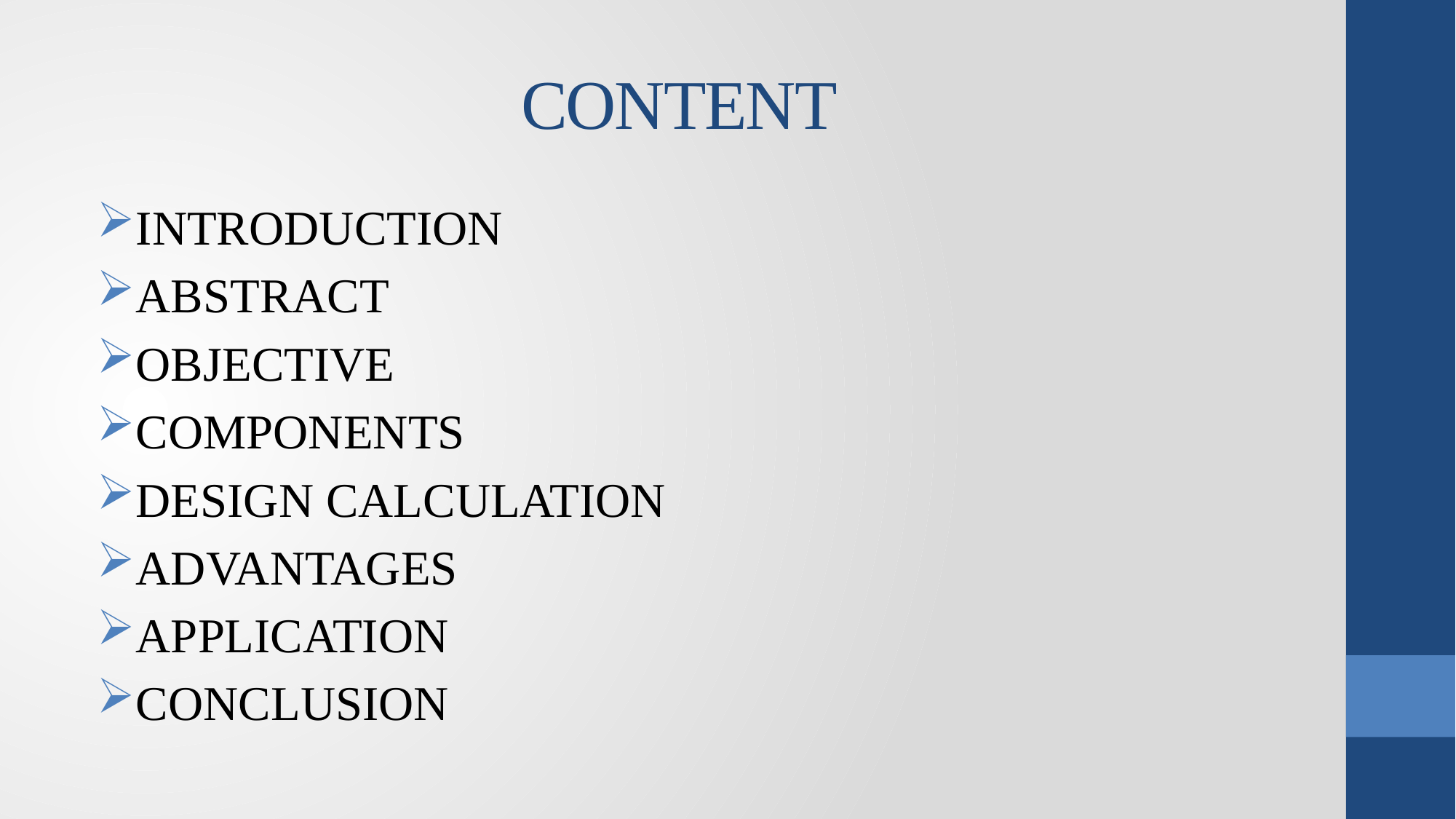

# CONTENT
INTRODUCTION
ABSTRACT
OBJECTIVE
COMPONENTS
DESIGN CALCULATION
ADVANTAGES
APPLICATION
CONCLUSION